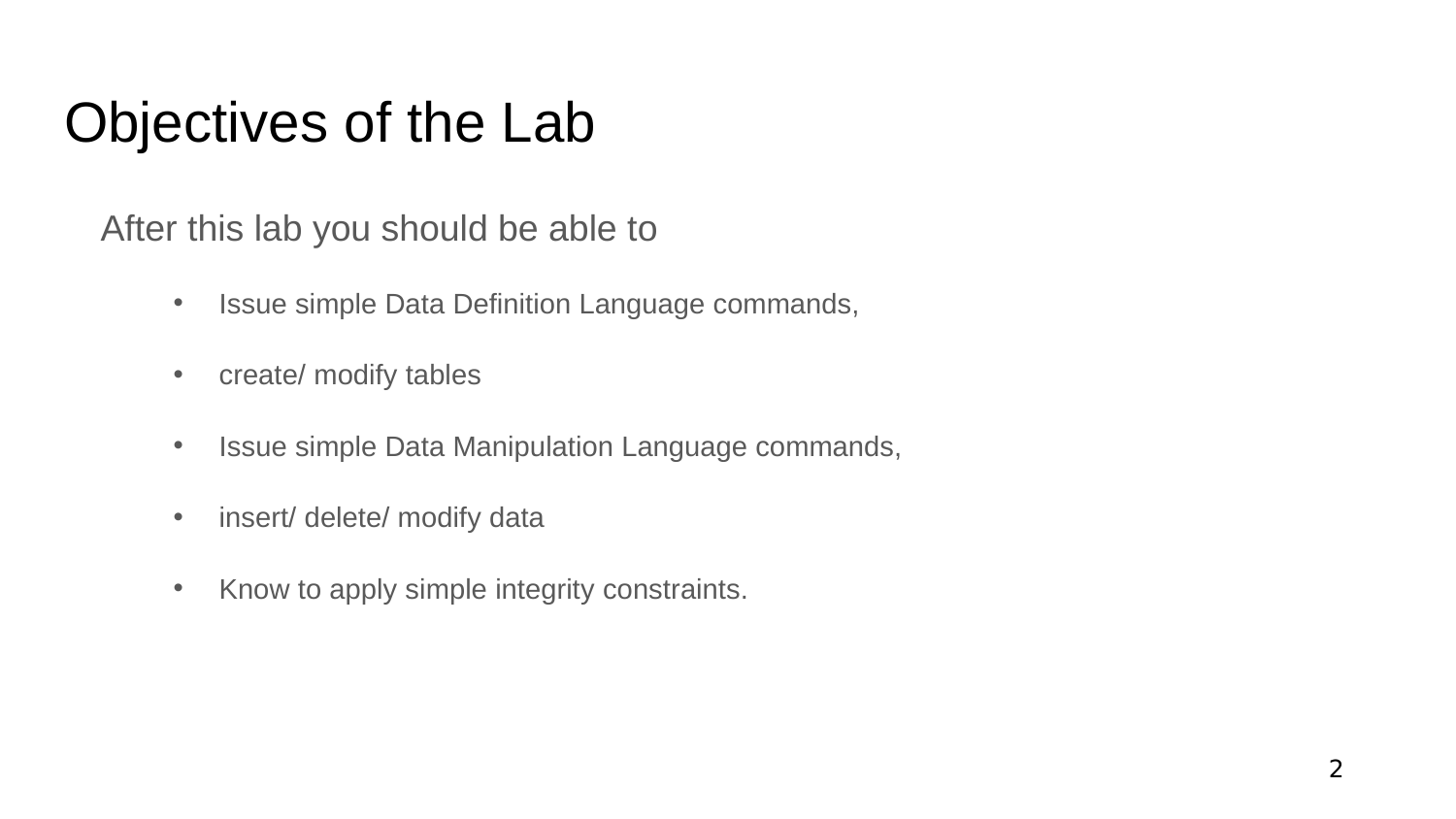

# Objectives of the Lab
After this lab you should be able to
Issue simple Data Definition Language commands,
create/ modify tables
Issue simple Data Manipulation Language commands,
insert/ delete/ modify data
Know to apply simple integrity constraints.
2